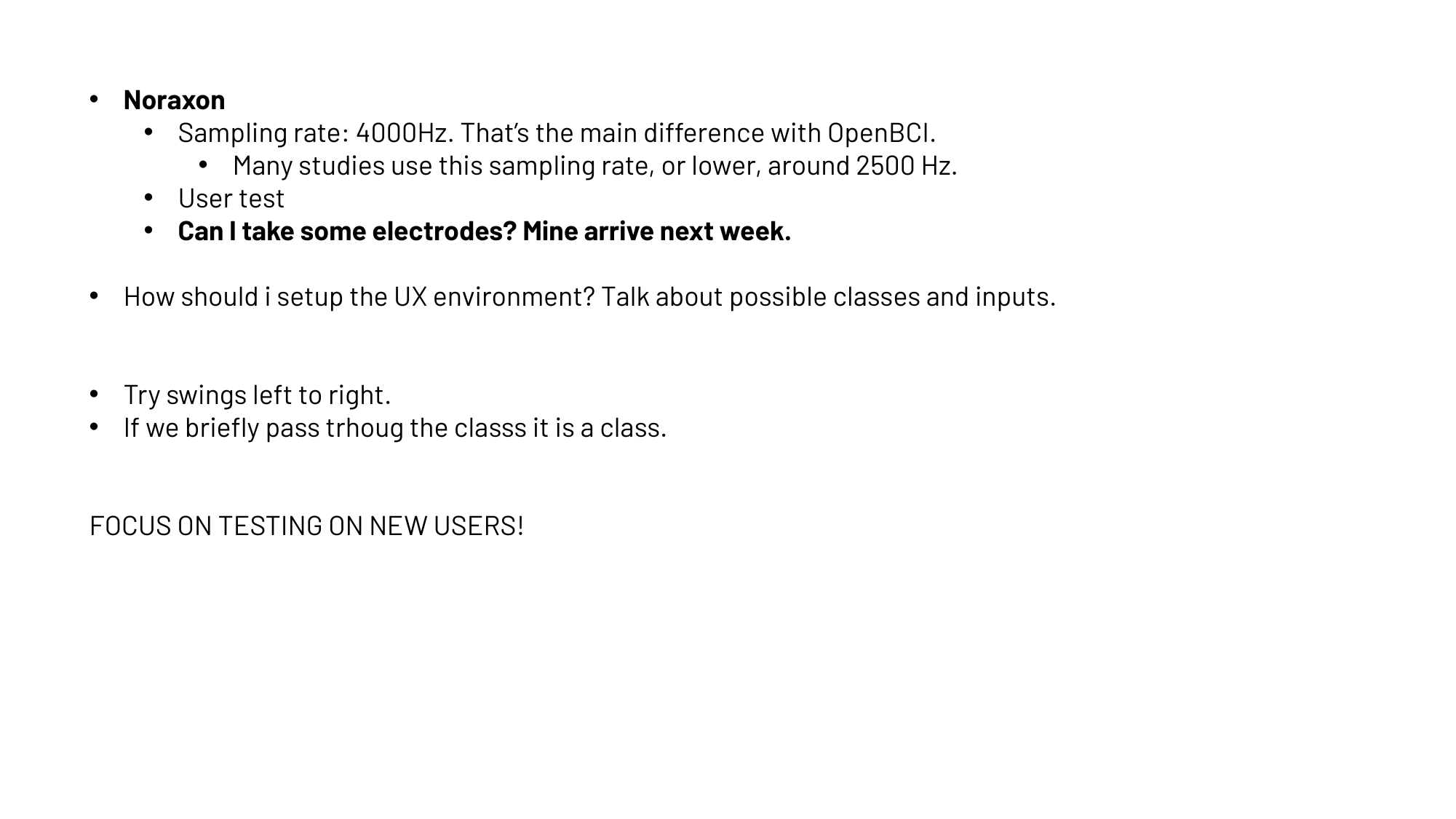

Noraxon
Sampling rate: 4000Hz. That’s the main difference with OpenBCI.
Many studies use this sampling rate, or lower, around 2500 Hz.
User test
Can I take some electrodes? Mine arrive next week.

How should i setup the UX environment? Talk about possible classes and inputs.

Try swings left to right.
If we briefly pass trhoug the classs it is a class.

FOCUS ON TESTING ON NEW USERS!